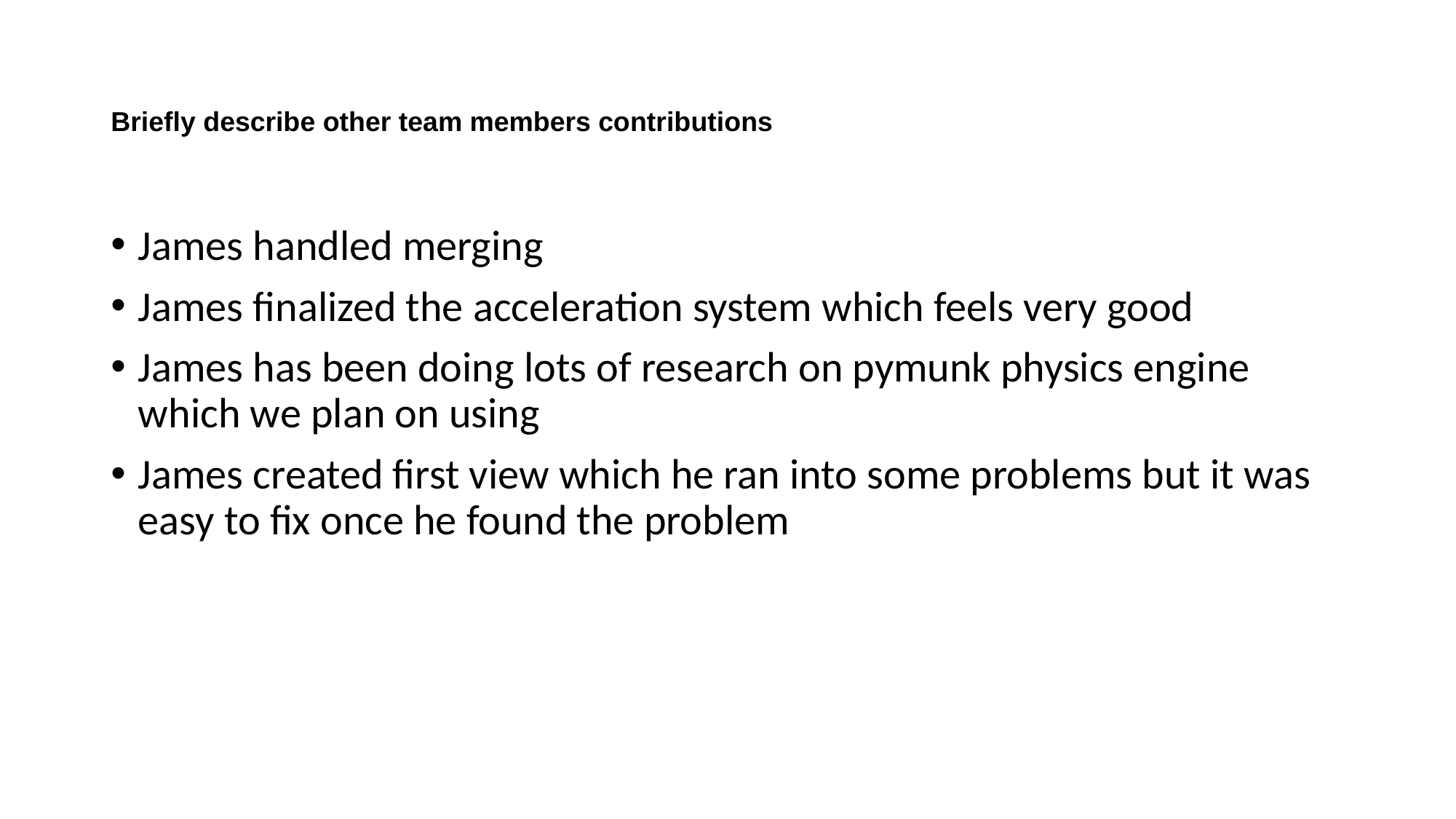

# Briefly describe other team members contributions
James handled merging
James finalized the acceleration system which feels very good
James has been doing lots of research on pymunk physics engine which we plan on using
James created first view which he ran into some problems but it was easy to fix once he found the problem